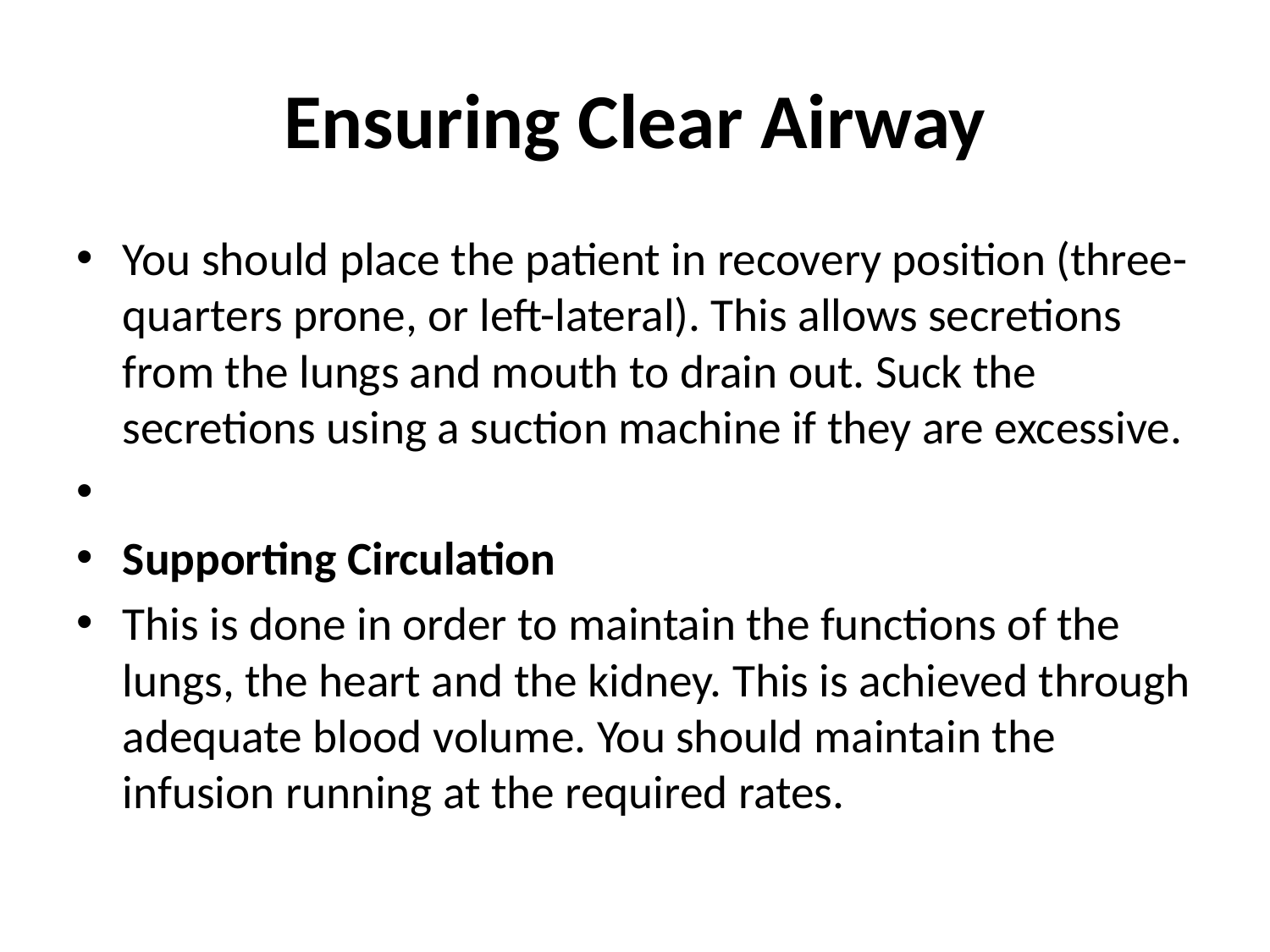

# Ensuring Clear Airway
You should place the patient in recovery position (three-quarters prone, or left-lateral). This allows secretions from the lungs and mouth to drain out. Suck the secretions using a suction machine if they are excessive.

Supporting Circulation
This is done in order to maintain the functions of the lungs, the heart and the kidney. This is achieved through adequate blood volume. You should maintain the infusion running at the required rates.